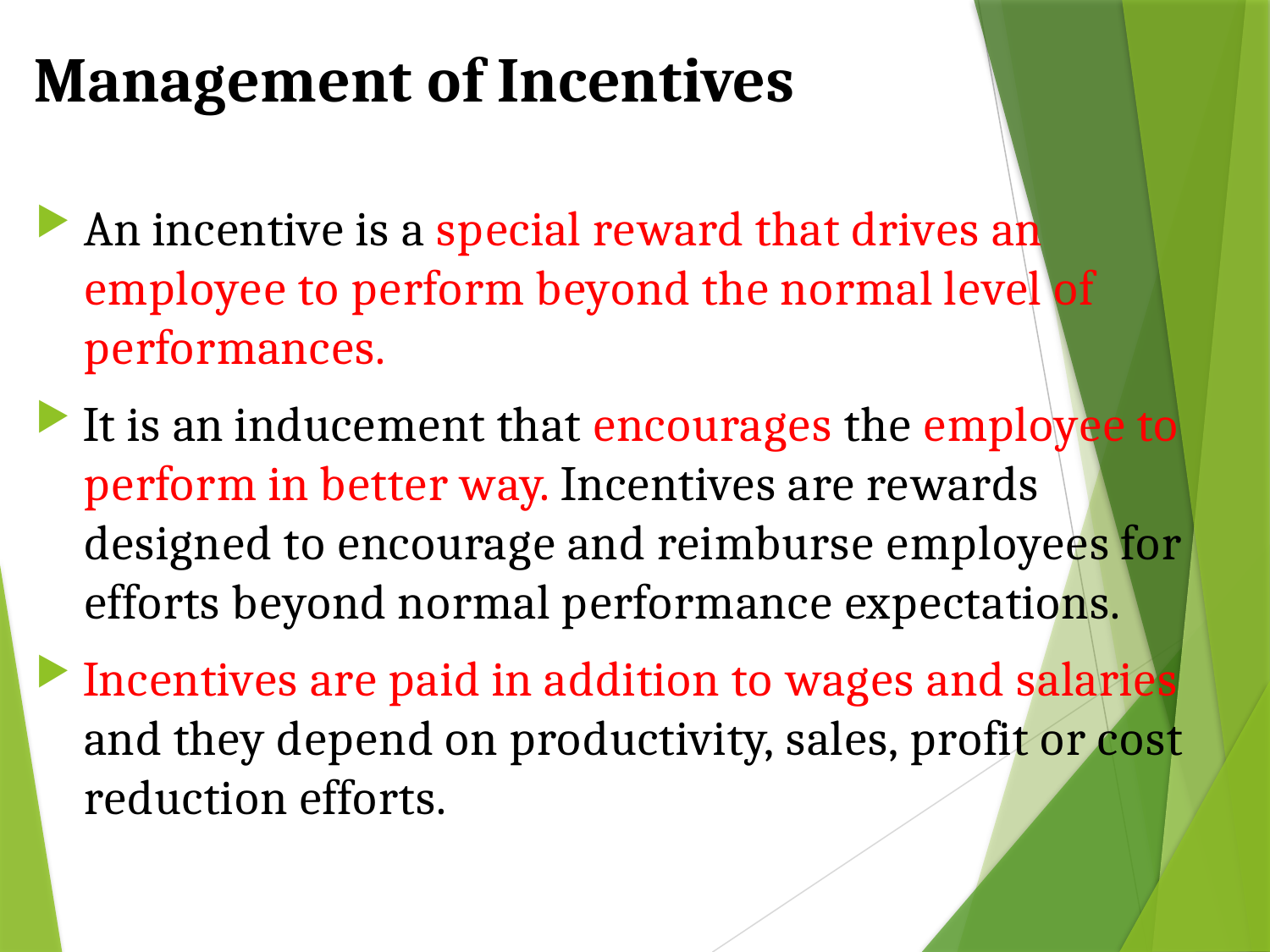

# Management of Incentives
An incentive is a special reward that drives an employee to perform beyond the normal level of performances.
It is an inducement that encourages the employee to perform in better way. Incentives are rewards designed to encourage and reimburse employees for efforts beyond normal performance expectations.
Incentives are paid in addition to wages and salaries and they depend on productivity, sales, profit or cost reduction efforts.